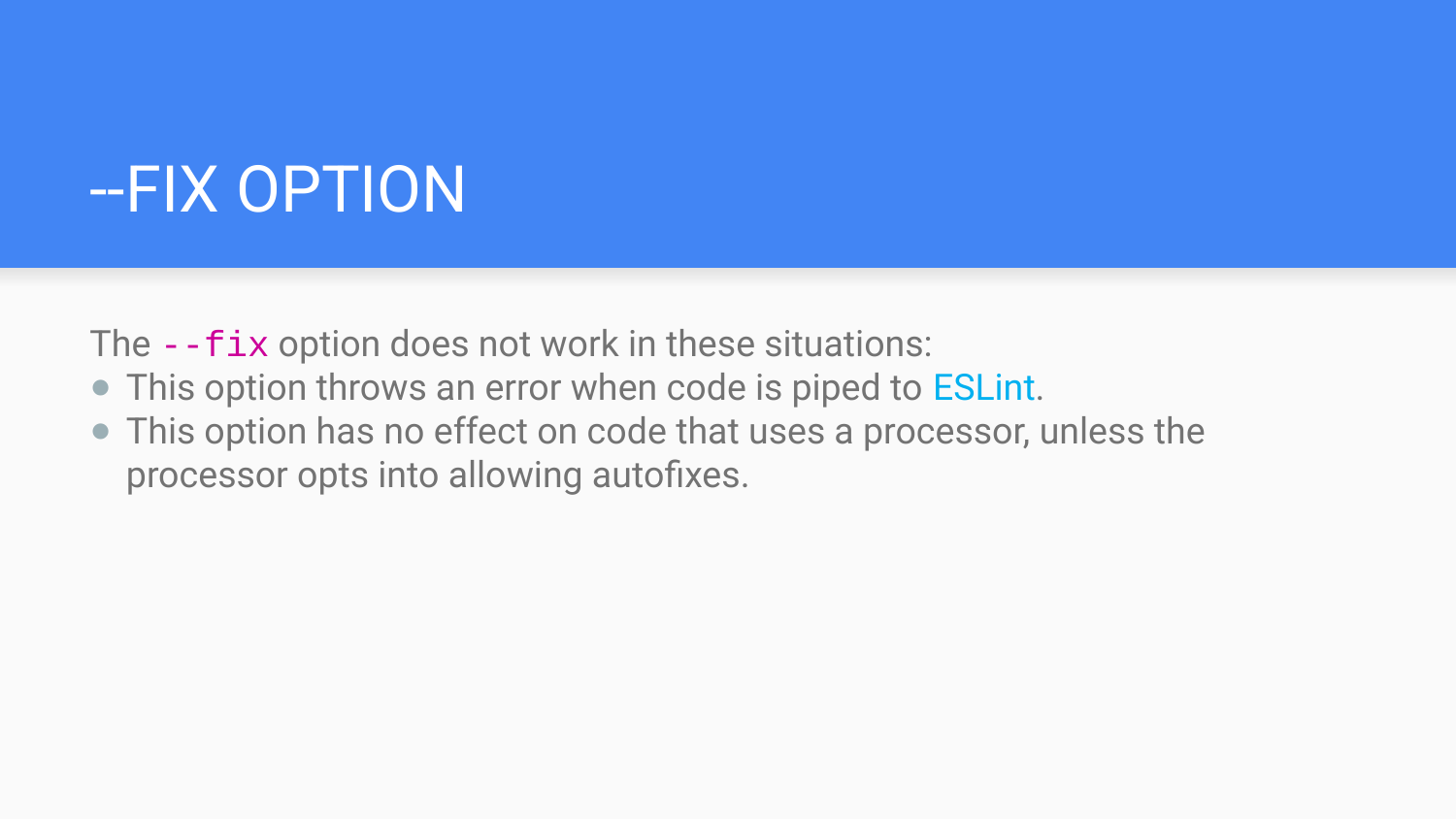

# --FIX OPTION
The --fix option does not work in these situations:
This option throws an error when code is piped to ESLint.
This option has no effect on code that uses a processor, unless the processor opts into allowing autofixes.